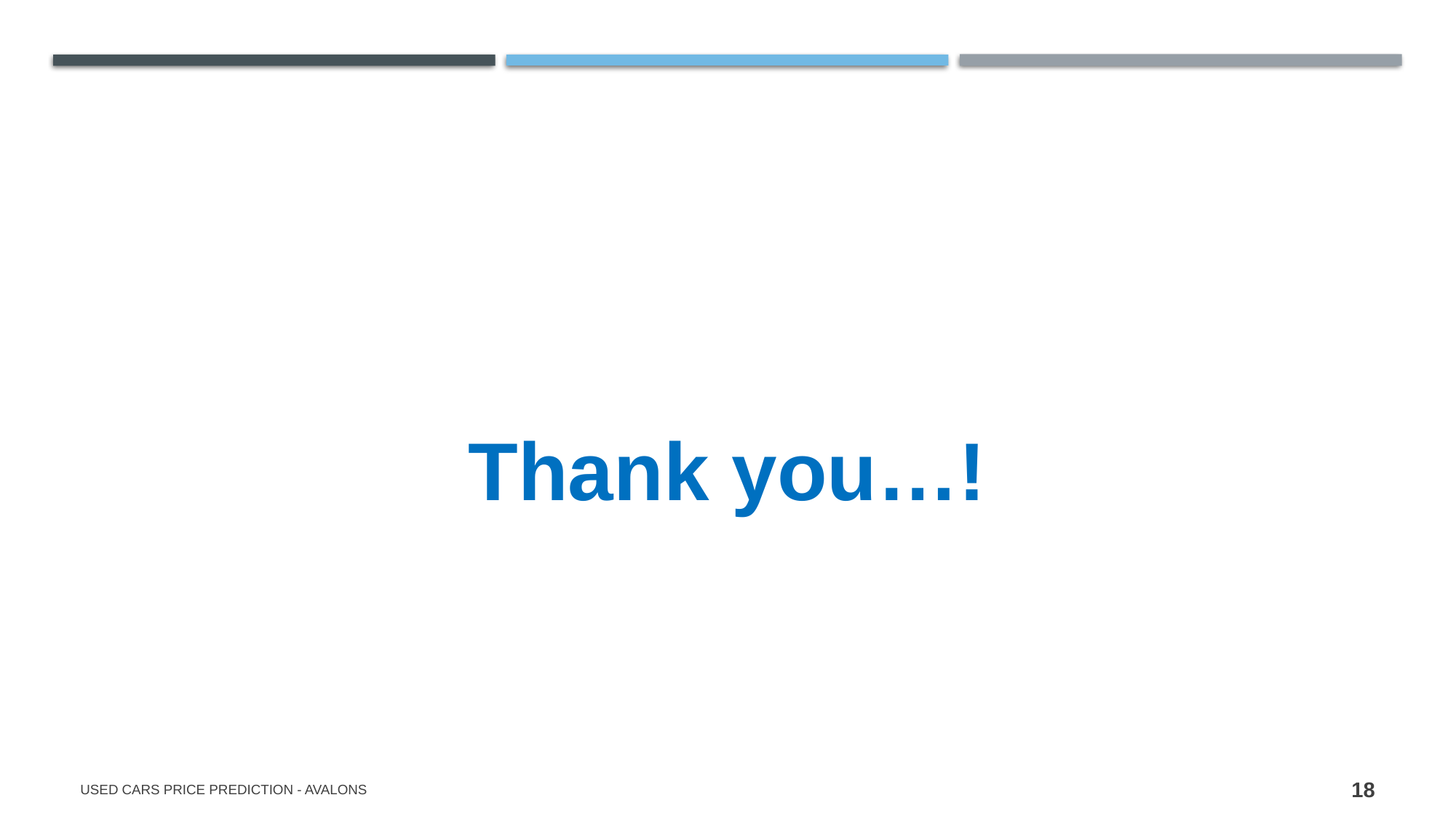

#

Thank you…!

Used Cars Price Prediction - Avalons
18